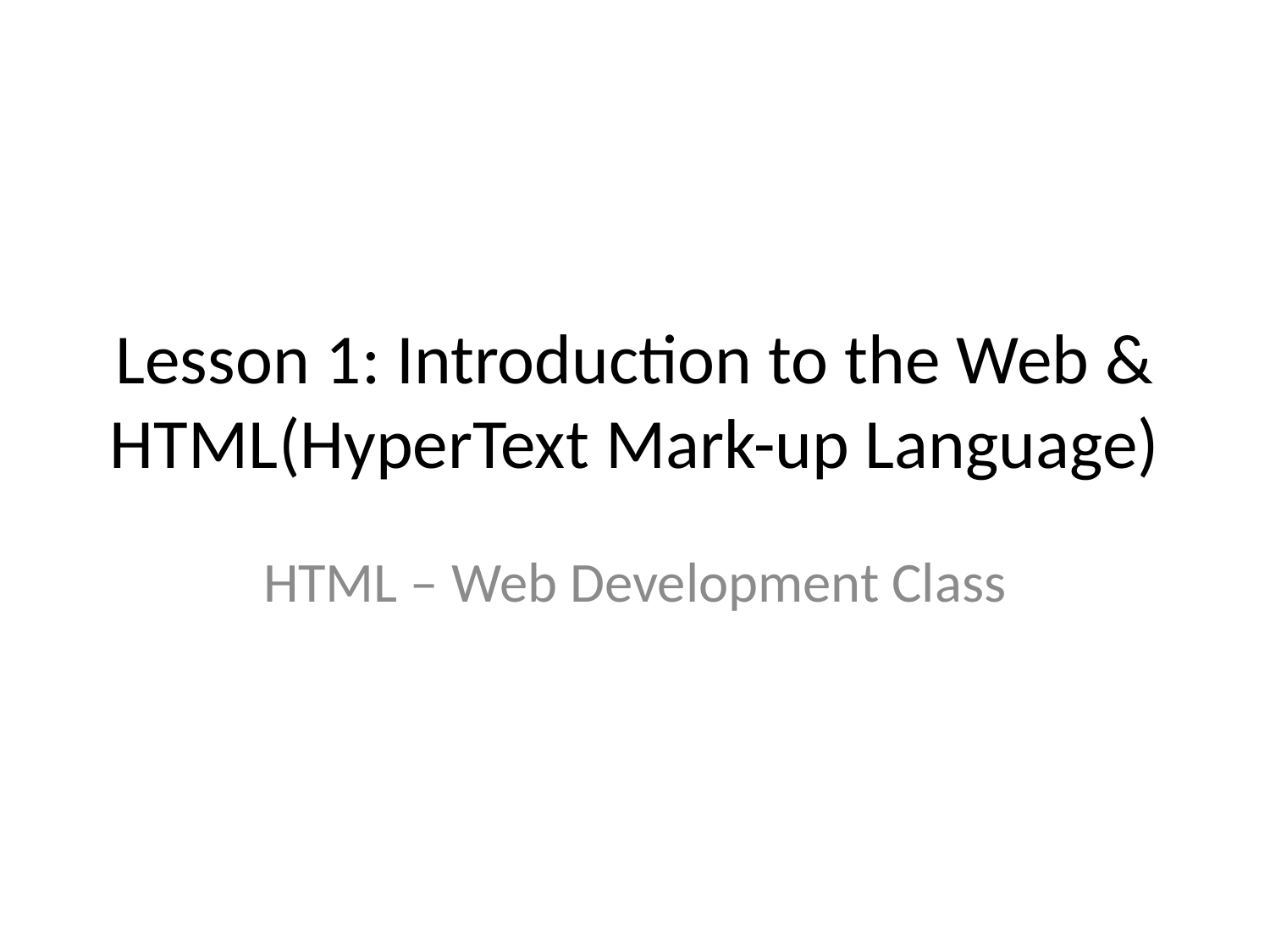

# Lesson 1: Introduction to the Web & HTML(HyperText Mark-up Language)
HTML – Web Development Class